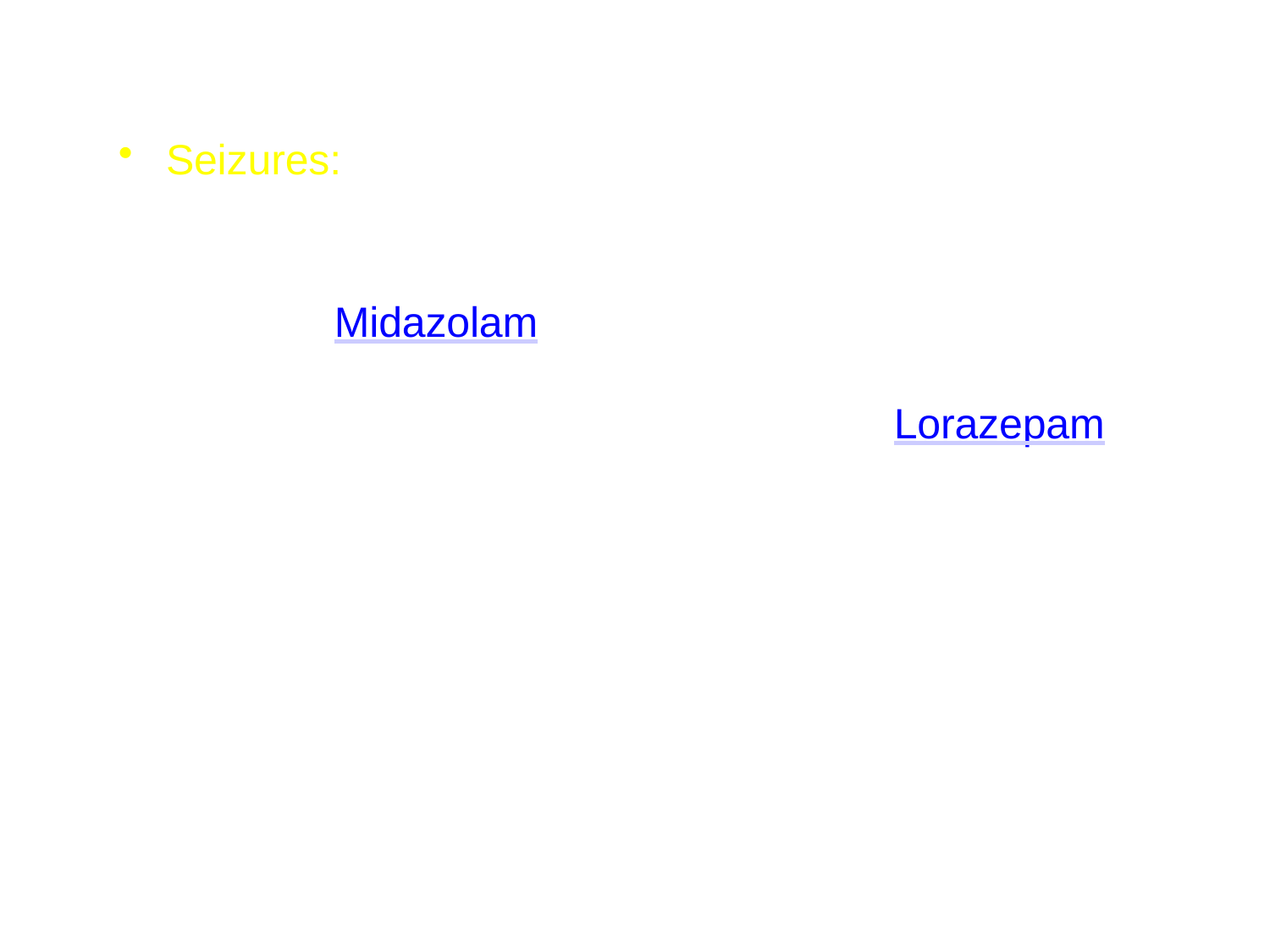

Seizures:
Seizures are common. Initial treatment consists of short-  acting benzodiazepines, while cooling measures are  initiated. Midazolam 0.1 to 0.2 mg/kg IV, to a maximum  dose of 4 mg, has an onset of action one to five minutes  and duration of action of 1 to 6 hours. Lorazepam 0.1  mg/kg IV, to maximum dose of 4 mg, is a second-line  option, as the duration of action may be prolonged from  12 to 24 hours. Barbiturates should be avoided. Rapid  cooling is essential to treatment.